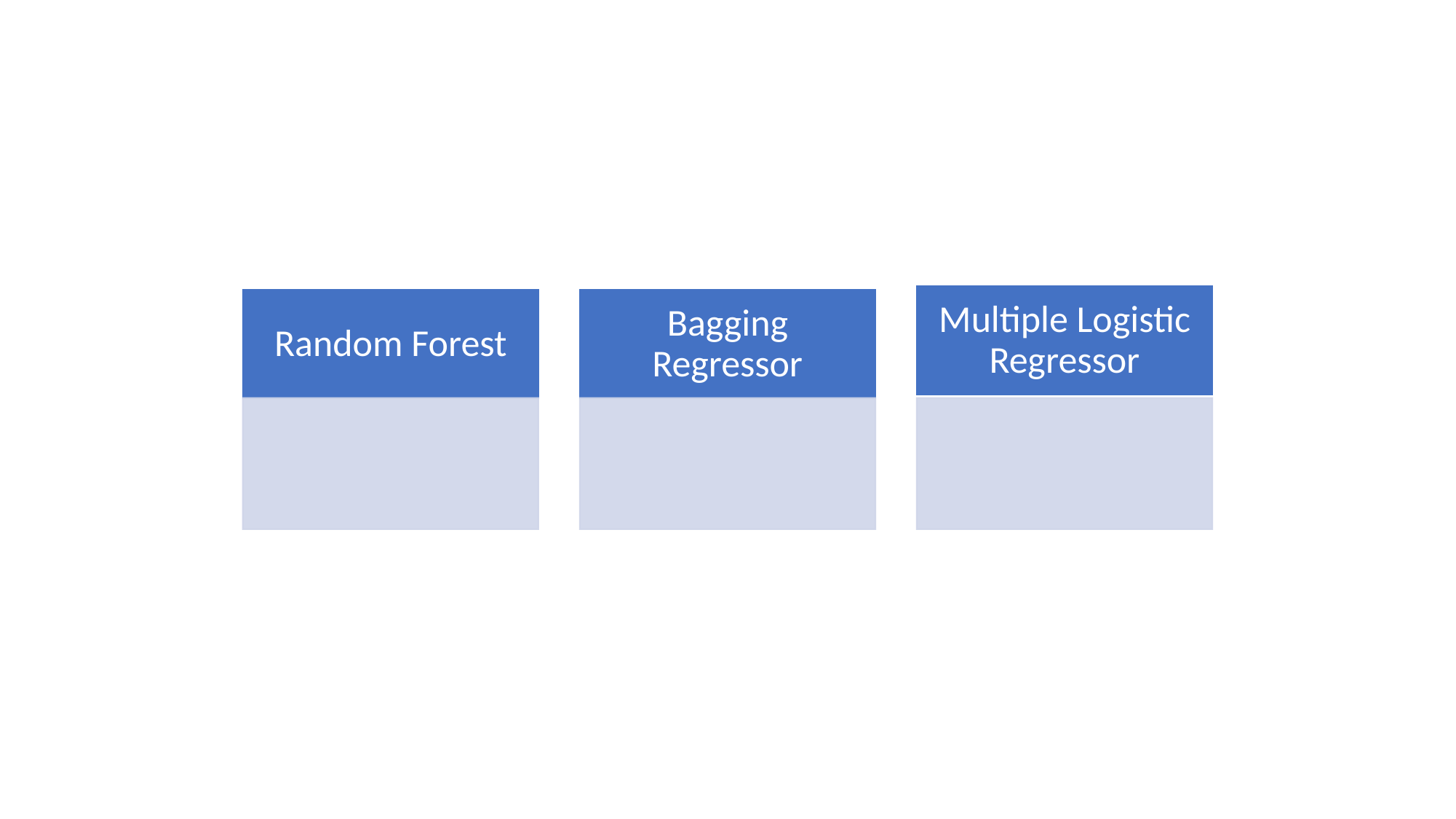

Random Forest

Bagging Regressor

Multiple Logistic Regressor